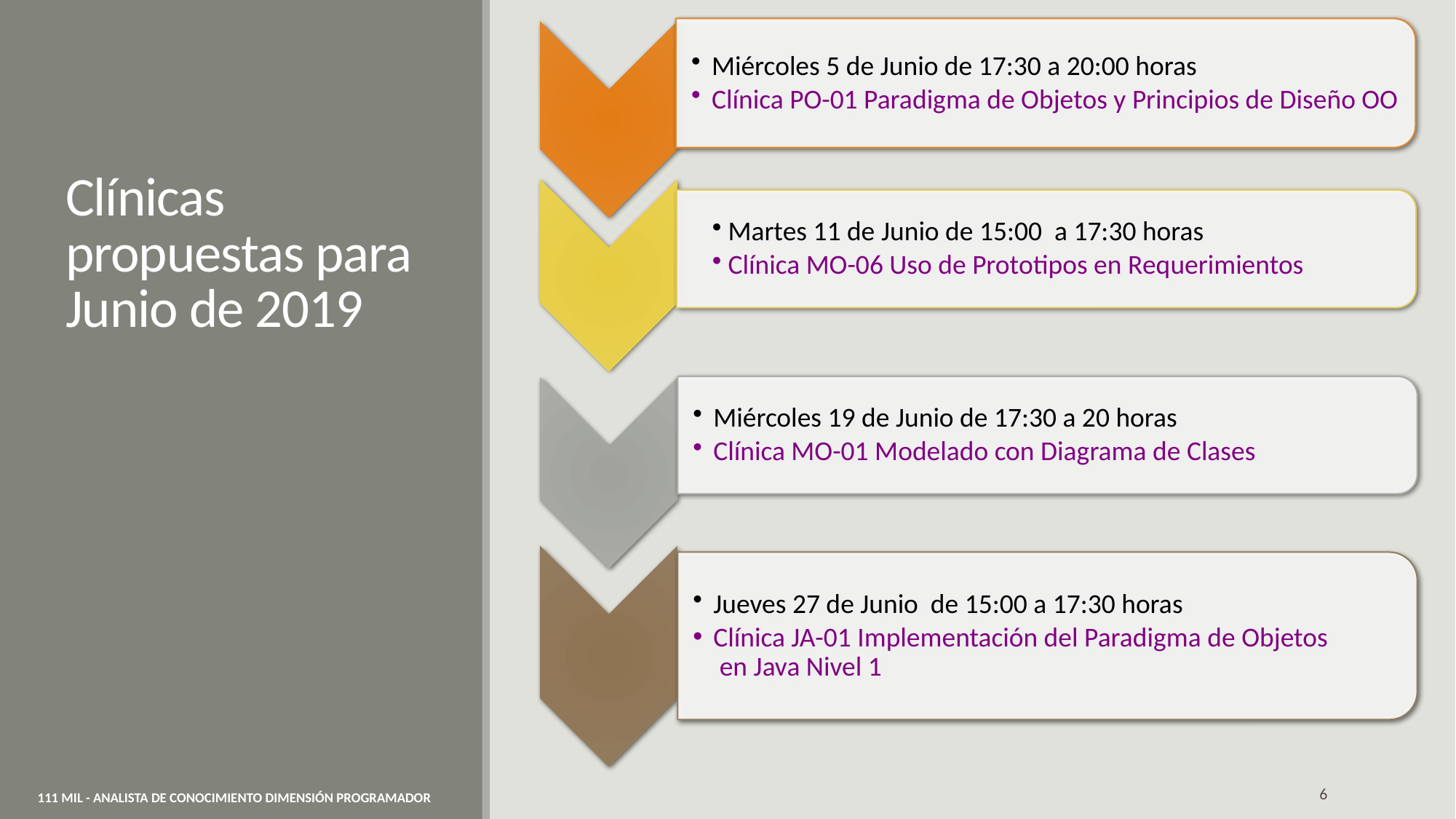

Miércoles 5 de Junio de 17:30 a 20:00 horas
Clínica PO-01 Paradigma de Objetos y Principios de Diseño OO

 Martes 11 de Junio de 15:00  a 17:30 horas
 Clínica MO-06 Uso de Prototipos en Requerimientos

Miércoles 19 de Junio de 17:30 a 20 horas
Clínica MO-01 Modelado con Diagrama de Clases

Jueves 27 de Junio  de 15:00 a 17:30 horas
Clínica JA-01 Implementación del Paradigma de Objetos
 en Java Nivel 1
# Clínicas propuestas para Junio de 2019
6
111 Mil - Analista de Conocimiento Dimensión Programador